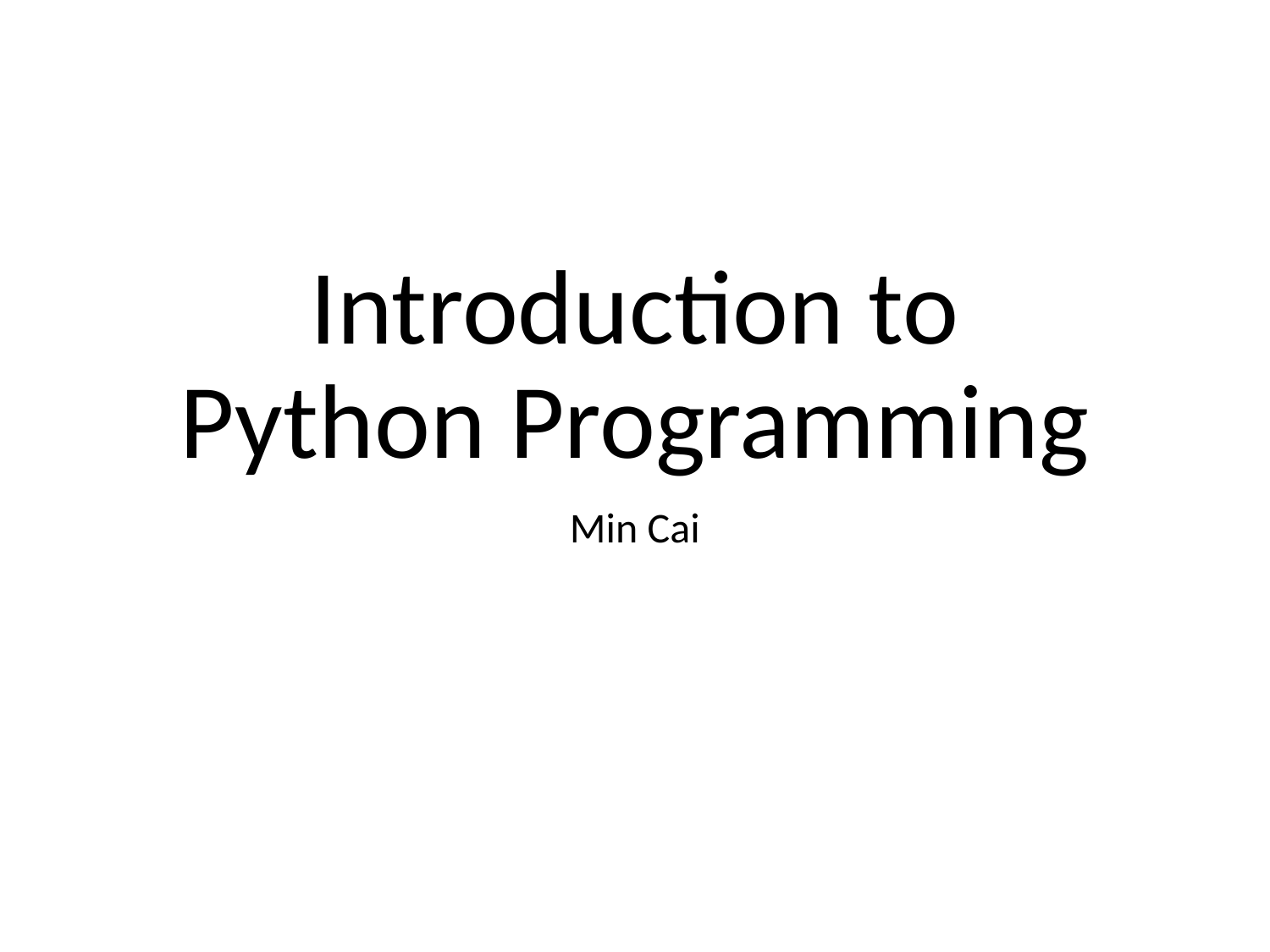

# Introduction to Python Programming
Min Cai